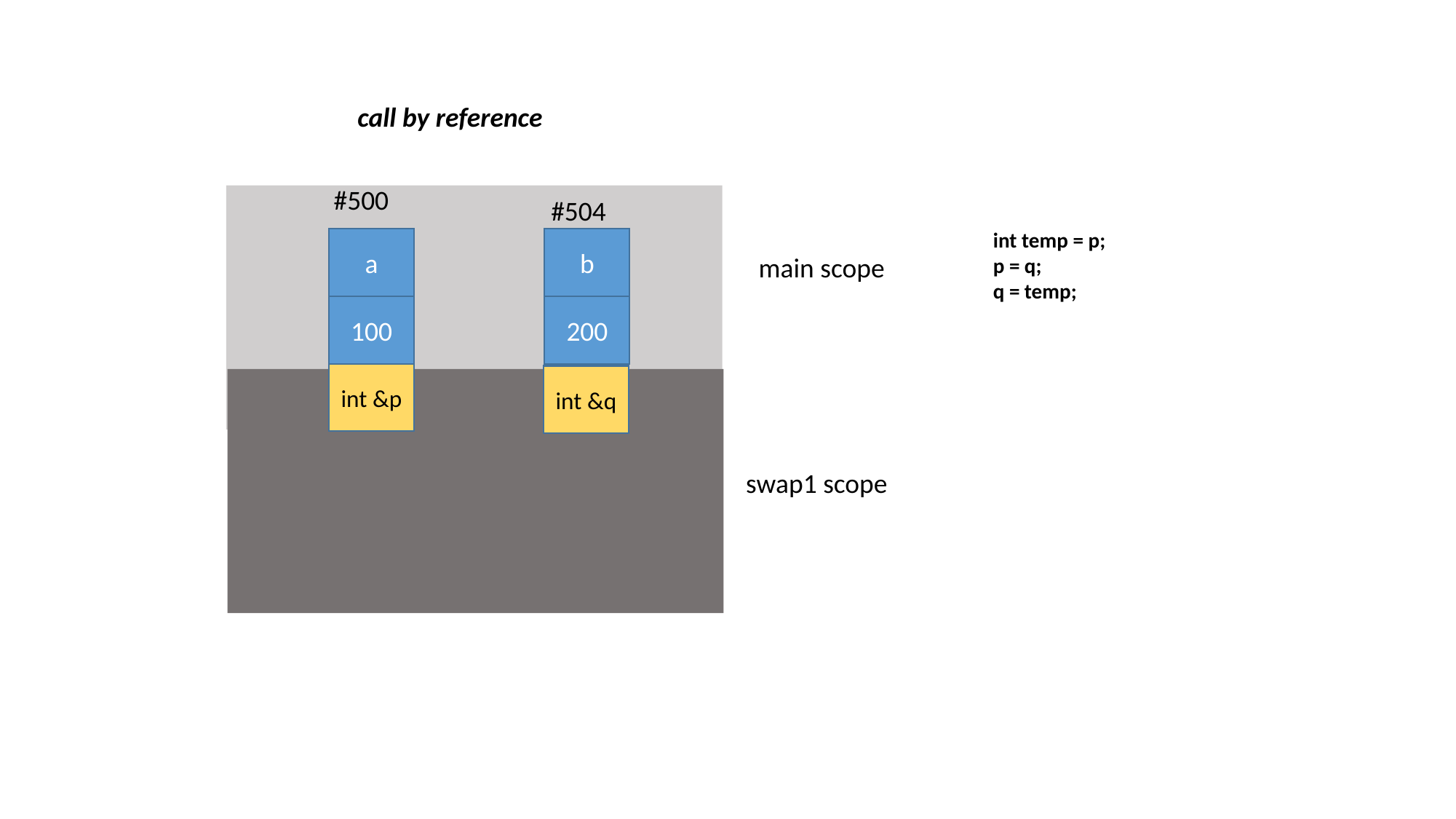

call by reference
#500

#504
int temp = p;
p = q;
q = temp;
a
b
main scope
100
200
int &p
int &q

swap1 scope